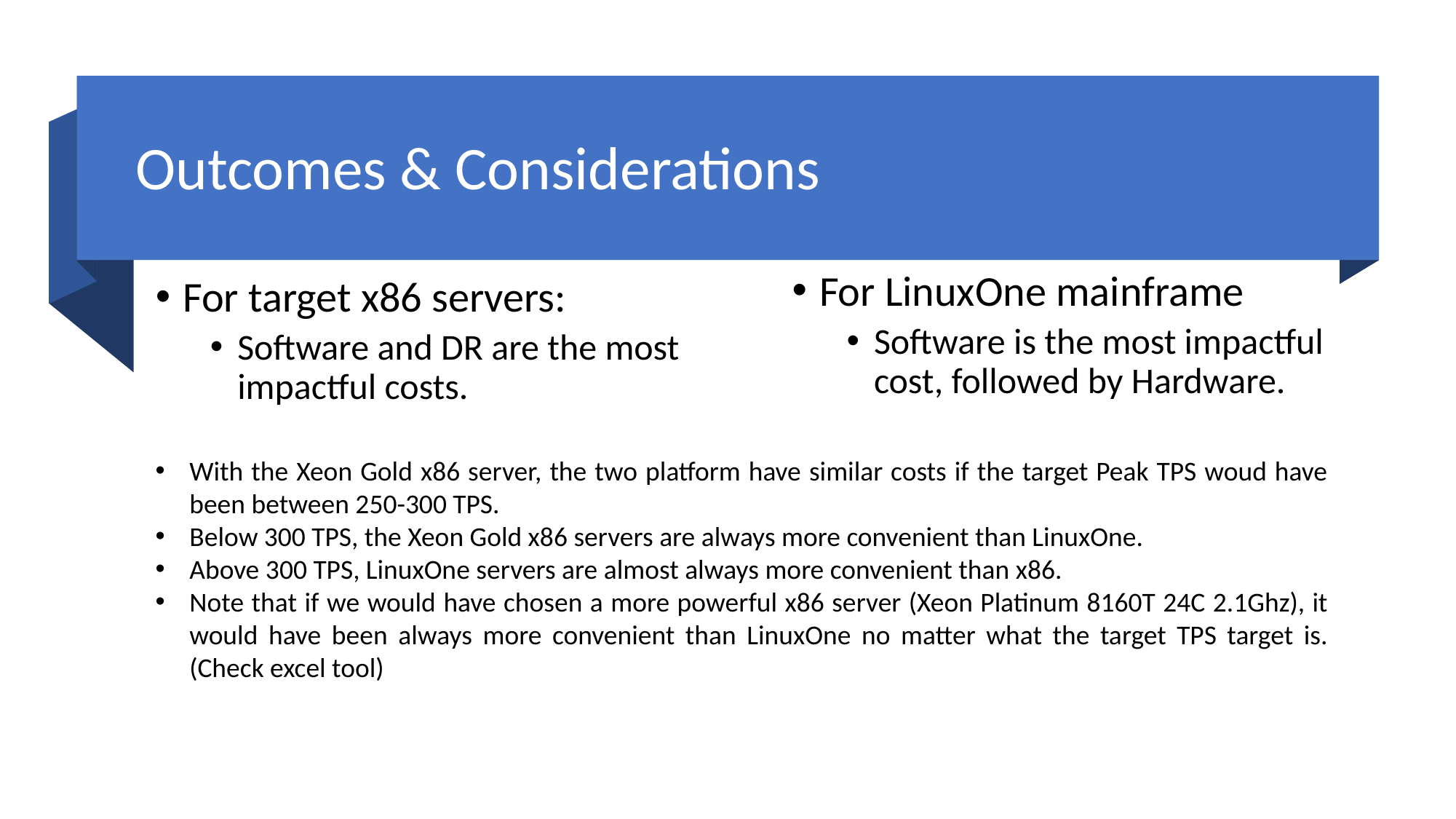

# Outcomes & Considerations
For LinuxOne mainframe
Software is the most impactful cost, followed by Hardware.
For target x86 servers:
Software and DR are the most impactful costs.

With the Xeon Gold x86 server, the two platform have similar costs if the target Peak TPS woud have been between 250-300 TPS.
Below 300 TPS, the Xeon Gold x86 servers are always more convenient than LinuxOne.
Above 300 TPS, LinuxOne servers are almost always more convenient than x86.
Note that if we would have chosen a more powerful x86 server (Xeon Platinum 8160T 24C 2.1Ghz), it would have been always more convenient than LinuxOne no matter what the target TPS target is. (Check excel tool)